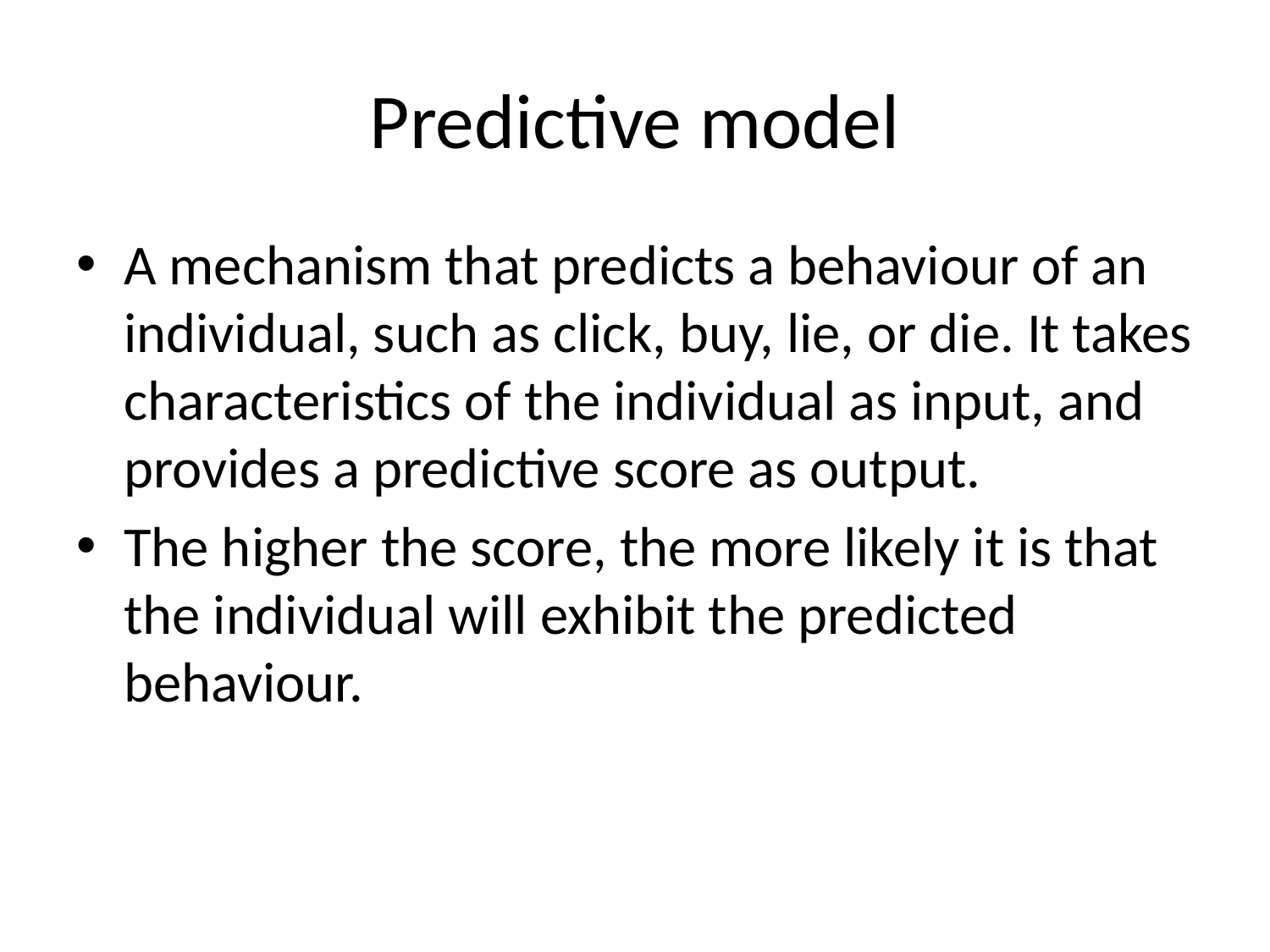

# Predictive model
A mechanism that predicts a behaviour of an individual, such as click, buy, lie, or die. It takes characteristics of the individual as input, and provides a predictive score as output.
The higher the score, the more likely it is that the individual will exhibit the predicted behaviour.